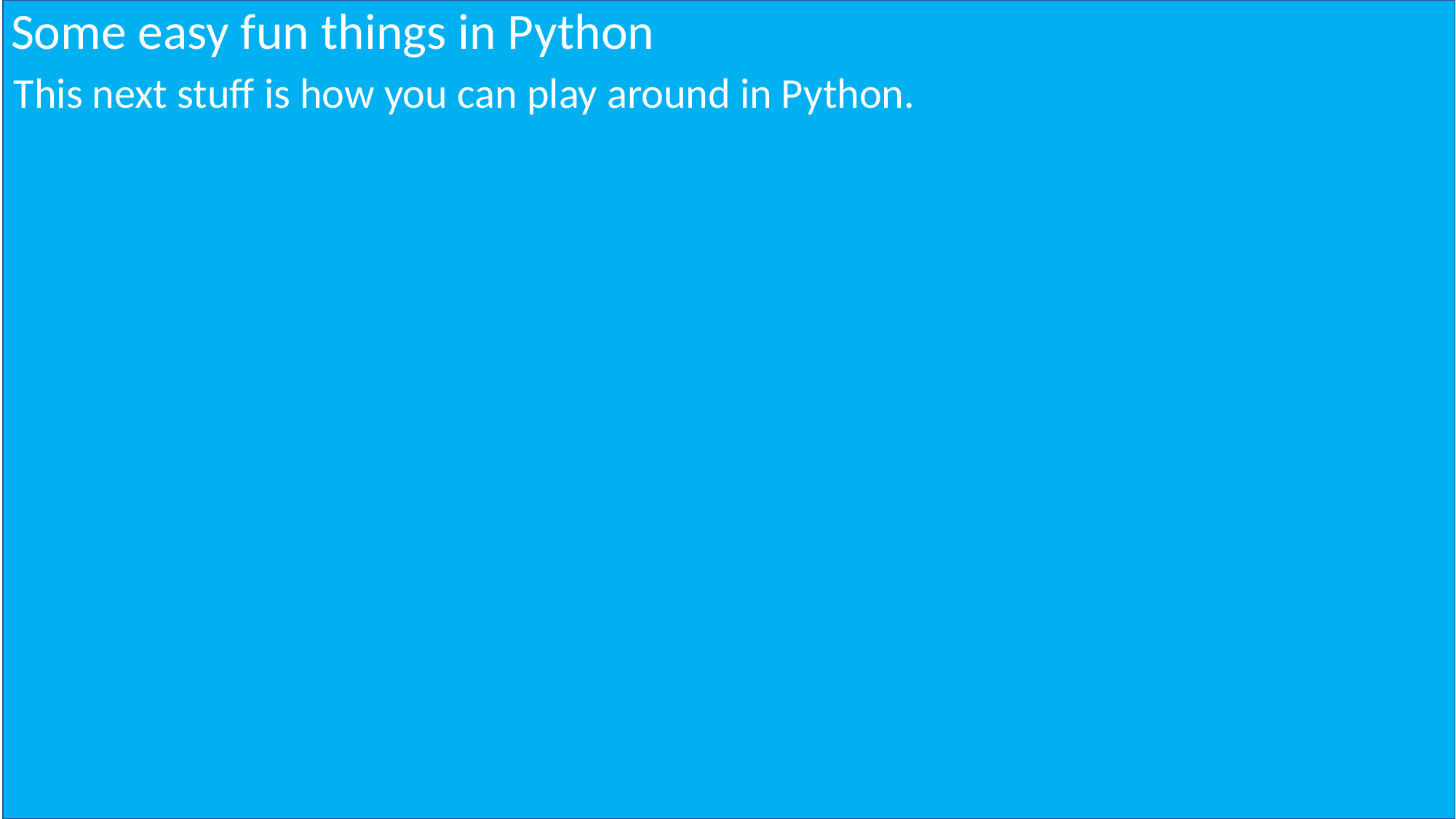

# Some easy fun things in Python
This next stuff is how you can play around in Python.